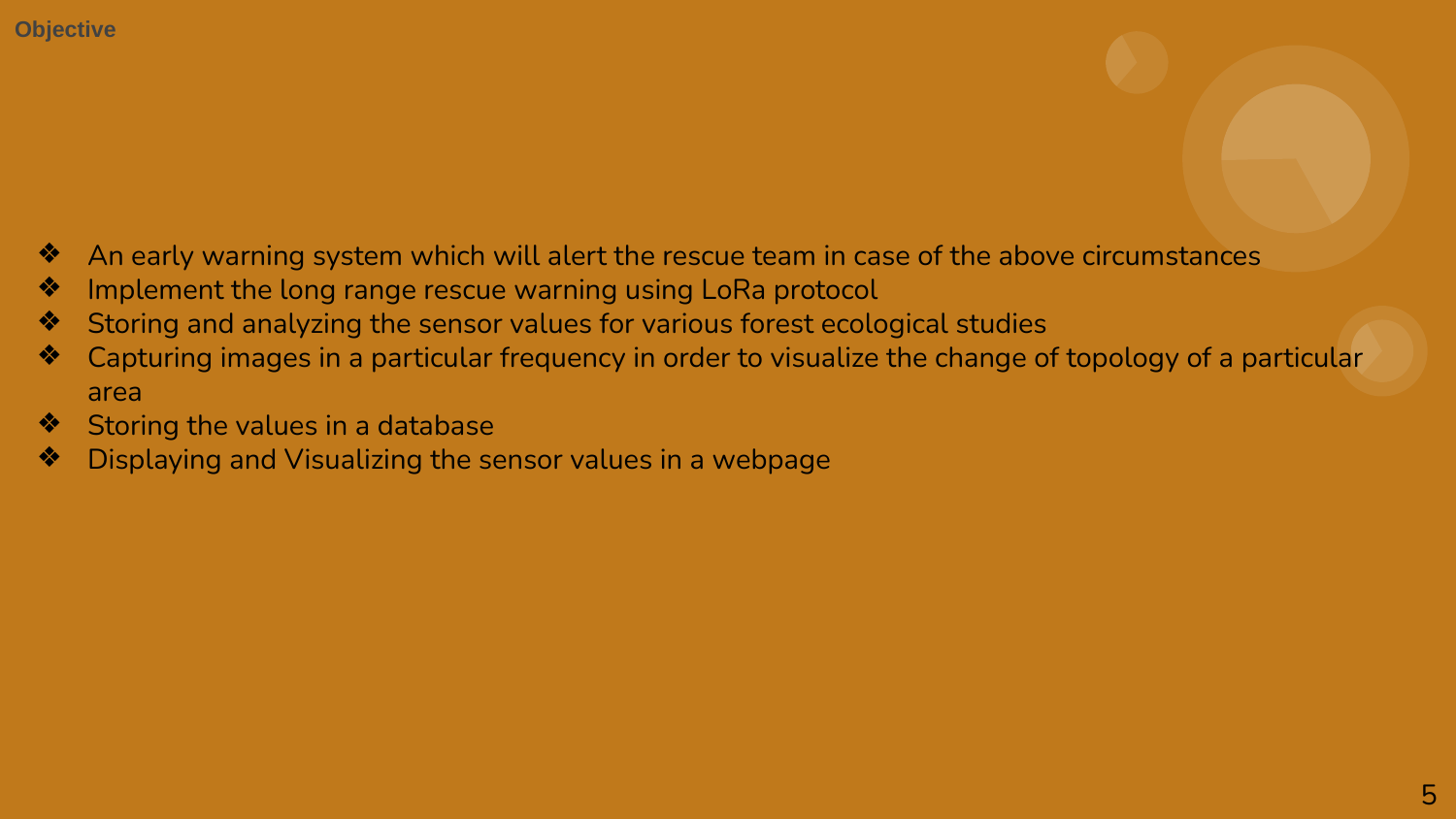

# Objective
An early warning system which will alert the rescue team in case of the above circumstances
Implement the long range rescue warning using LoRa protocol
Storing and analyzing the sensor values for various forest ecological studies
Capturing images in a particular frequency in order to visualize the change of topology of a particular area
Storing the values in a database
Displaying and Visualizing the sensor values in a webpage
5